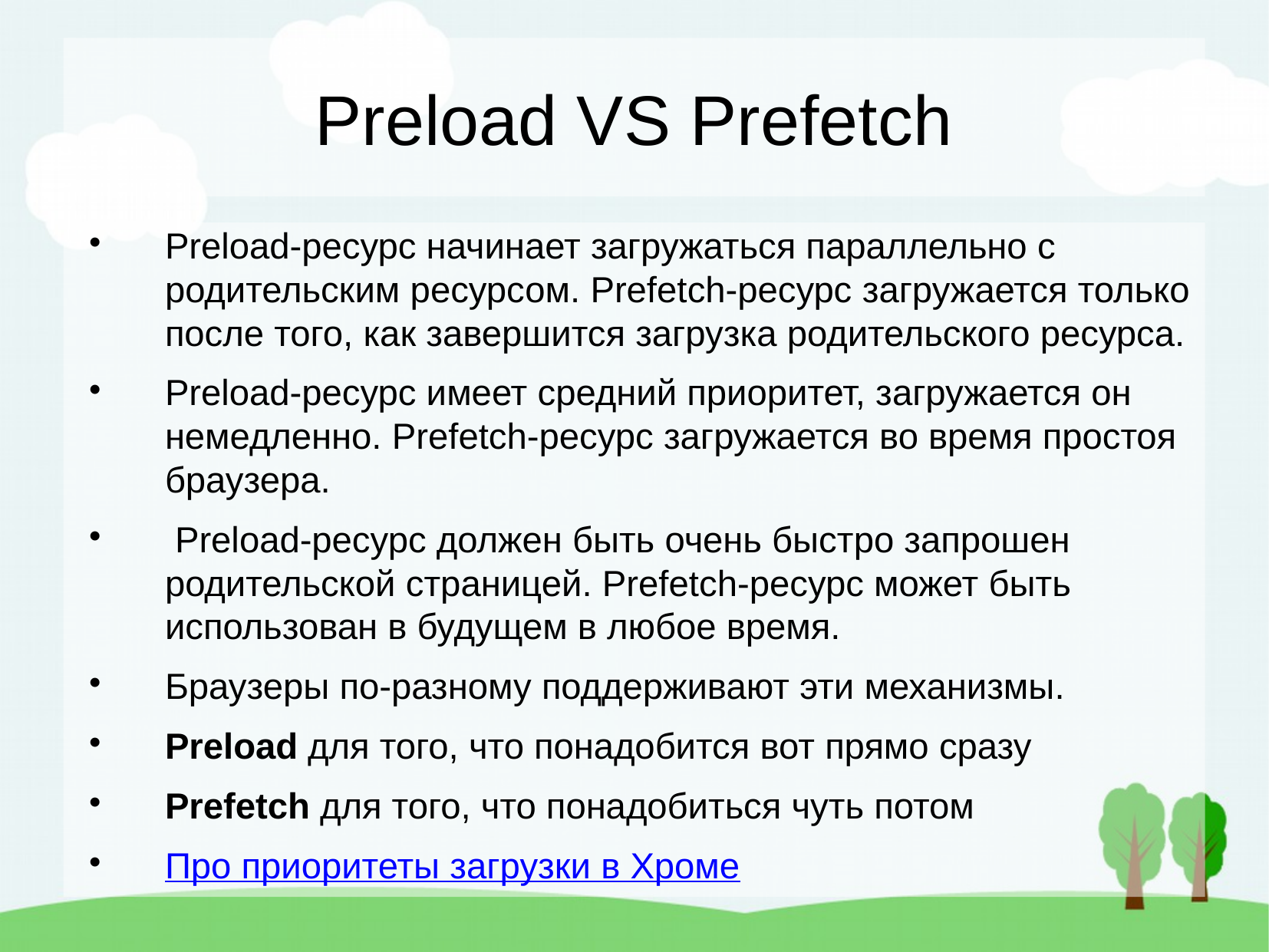

Preload VS Prefetch
Preload-ресурс начинает загружаться параллельно с родительским ресурсом. Prefetch-ресурс загружается только после того, как завершится загрузка родительского ресурса.
Preload-ресурс имеет средний приоритет, загружается он немедленно. Prefetch-ресурс загружается во время простоя браузера.
 Preload-ресурс должен быть очень быстро запрошен родительской страницей. Prefetch-ресурс может быть использован в будущем в любое время.
Браузеры по-разному поддерживают эти механизмы.
Preload для того, что понадобится вот прямо сразу
Prefetch для того, что понадобиться чуть потом
Про приоритеты загрузки в Хроме